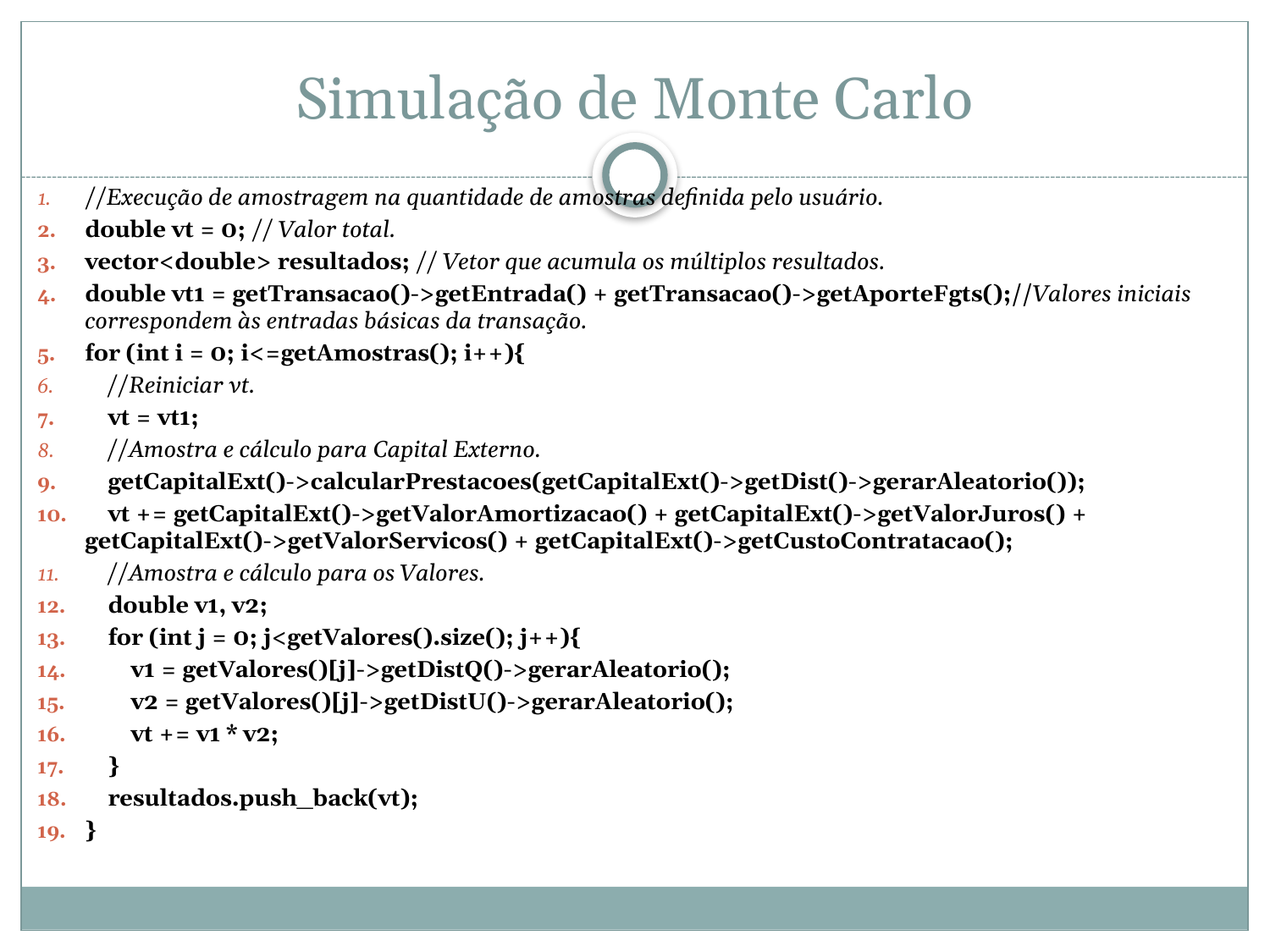

# Simulação de Monte Carlo
//Execução de amostragem na quantidade de amostras definida pelo usuário.
double vt = 0; // Valor total.
vector<double> resultados; // Vetor que acumula os múltiplos resultados.
double vt1 = getTransacao()->getEntrada() + getTransacao()->getAporteFgts();//Valores iniciais correspondem às entradas básicas da transação.
for (int i = 0; i<=getAmostras(); i++){
    //Reiniciar vt.
    vt = vt1;
    //Amostra e cálculo para Capital Externo.
    getCapitalExt()->calcularPrestacoes(getCapitalExt()->getDist()->gerarAleatorio());
    vt += getCapitalExt()->getValorAmortizacao() + getCapitalExt()->getValorJuros() + getCapitalExt()->getValorServicos() + getCapitalExt()->getCustoContratacao();
    //Amostra e cálculo para os Valores.
    double v1, v2;
    for (int j = 0; j<getValores().size(); j++){
        v1 = getValores()[j]->getDistQ()->gerarAleatorio();
        v2 = getValores()[j]->getDistU()->gerarAleatorio();
        vt += v1 * v2;
    }
    resultados.push_back(vt);
}